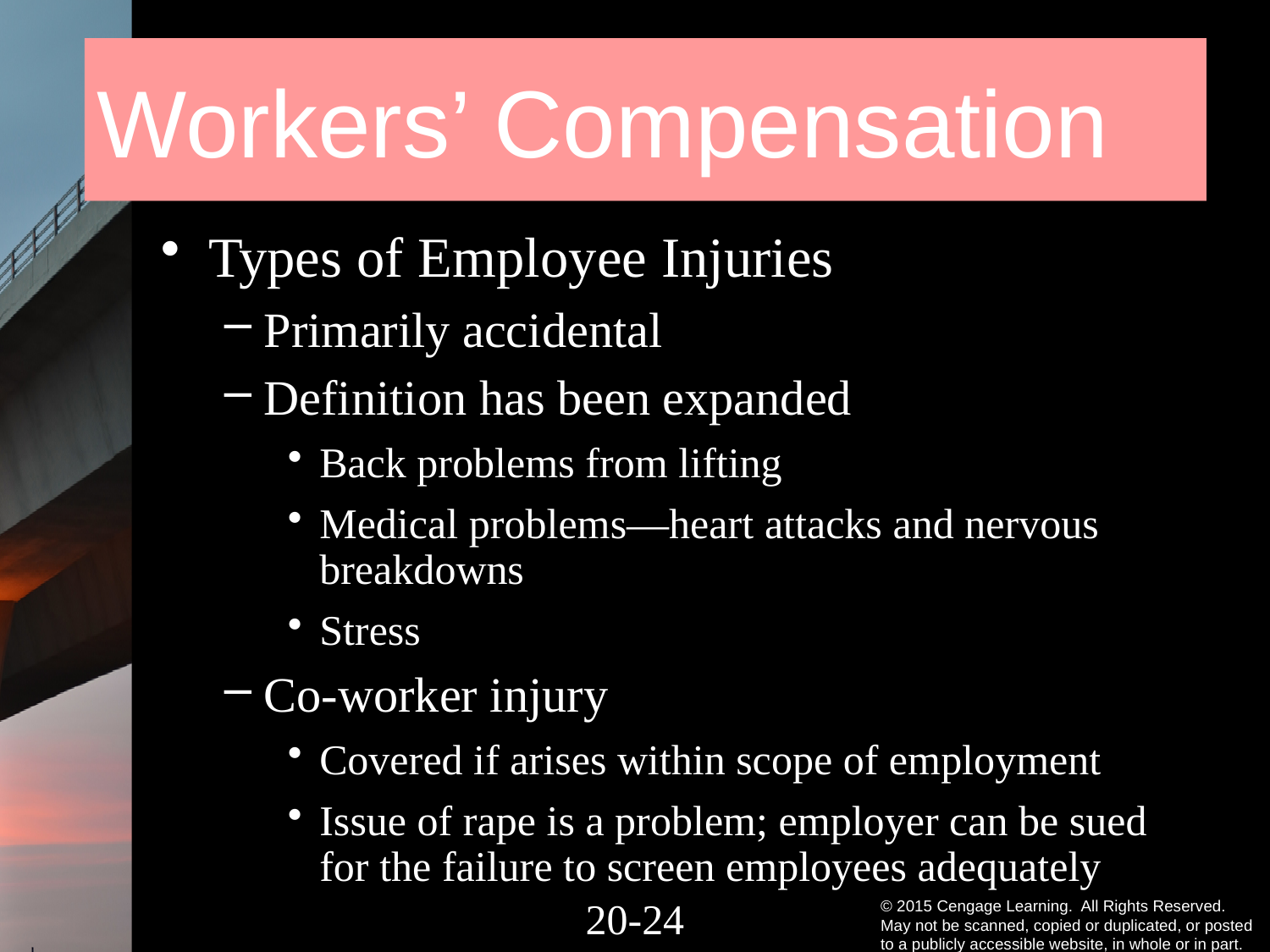

# Workers’ Compensation
Types of Employee Injuries
Primarily accidental
Definition has been expanded
Back problems from lifting
Medical problems—heart attacks and nervous breakdowns
Stress
Co-worker injury
Covered if arises within scope of employment
Issue of rape is a problem; employer can be sued for the failure to screen employees adequately
20-24